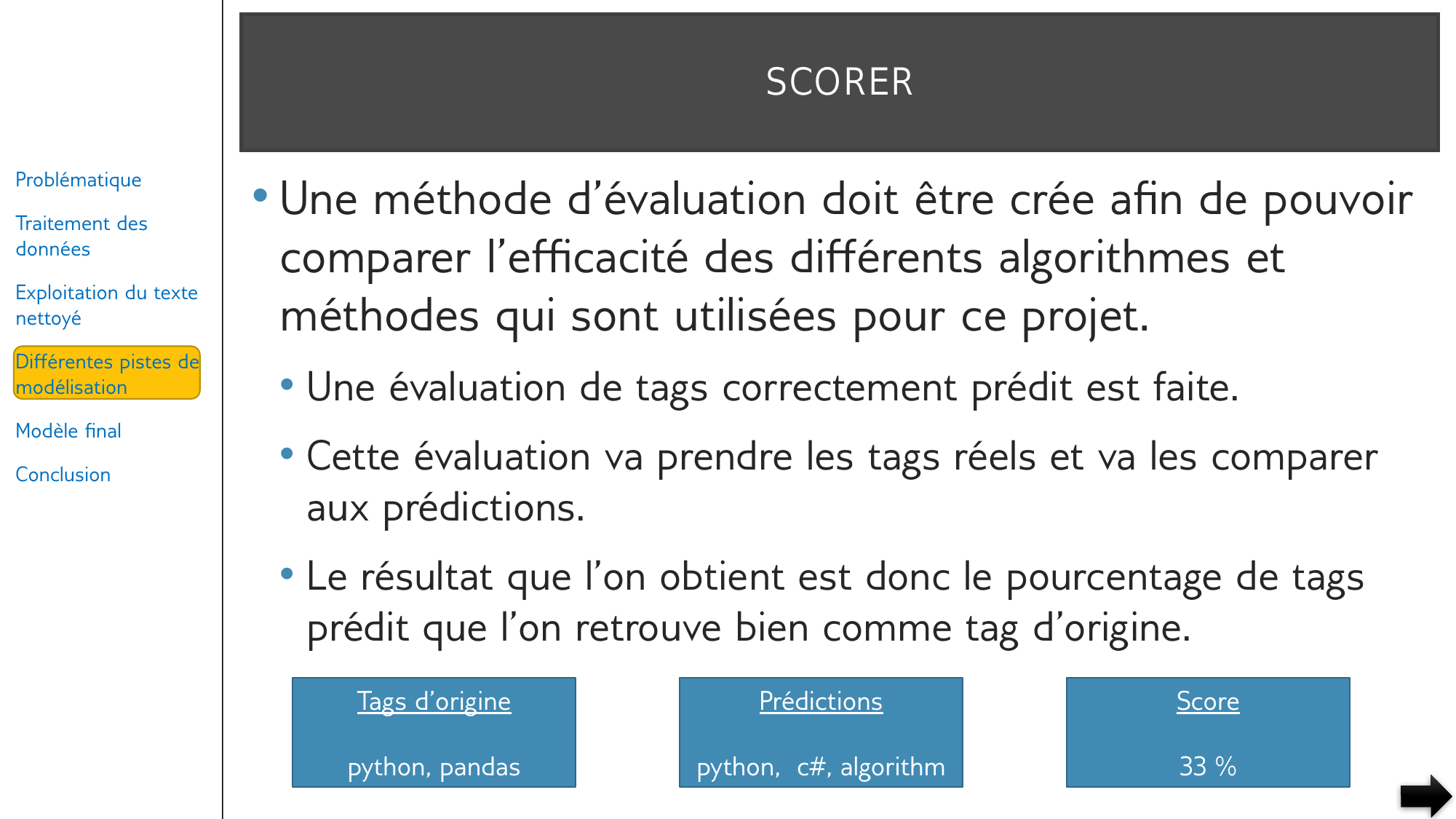

# Scorer
Une méthode d’évaluation doit être crée afin de pouvoir comparer l’efficacité des différents algorithmes et méthodes qui sont utilisées pour ce projet.
Une évaluation de tags correctement prédit est faite.
Cette évaluation va prendre les tags réels et va les comparer aux prédictions.
Le résultat que l’on obtient est donc le pourcentage de tags prédit que l’on retrouve bien comme tag d’origine.

Tags d’origine

python, pandas
Prédictions

python,  c#, algorithm
Score

33 %